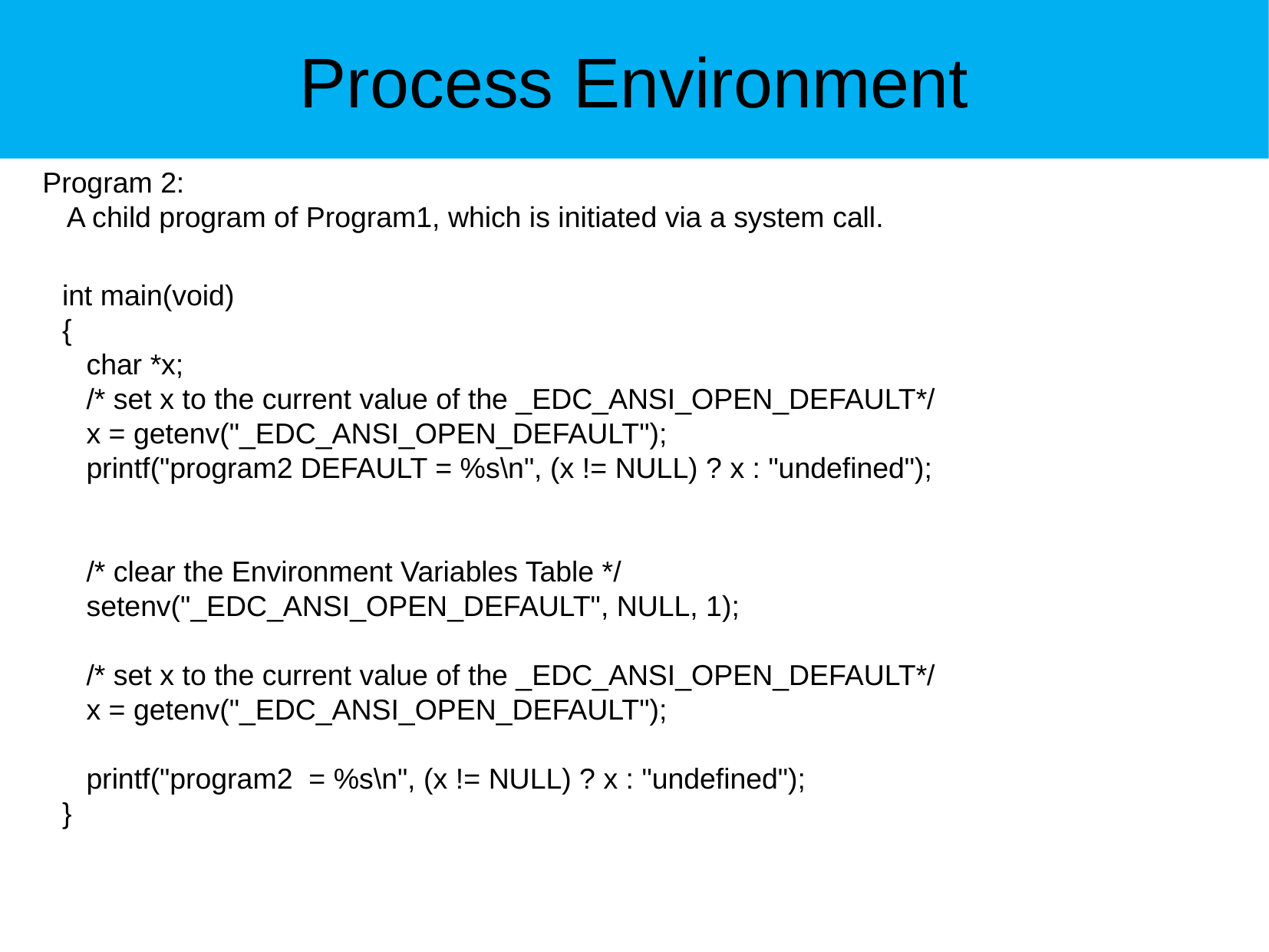

Process Environment
Program 2:
   A child program of Program1, which is initiated via a system call.

int main(void)
{
   char *x;
   /* set x to the current value of the _EDC_ANSI_OPEN_DEFAULT*/
   x = getenv("_EDC_ANSI_OPEN_DEFAULT");
   printf("program2 DEFAULT = %s\n", (x != NULL) ? x : "undefined");

   /* clear the Environment Variables Table */
   setenv("_EDC_ANSI_OPEN_DEFAULT", NULL, 1);

   /* set x to the current value of the _EDC_ANSI_OPEN_DEFAULT*/
   x = getenv("_EDC_ANSI_OPEN_DEFAULT");

   printf("program2  = %s\n", (x != NULL) ? x : "undefined");
}